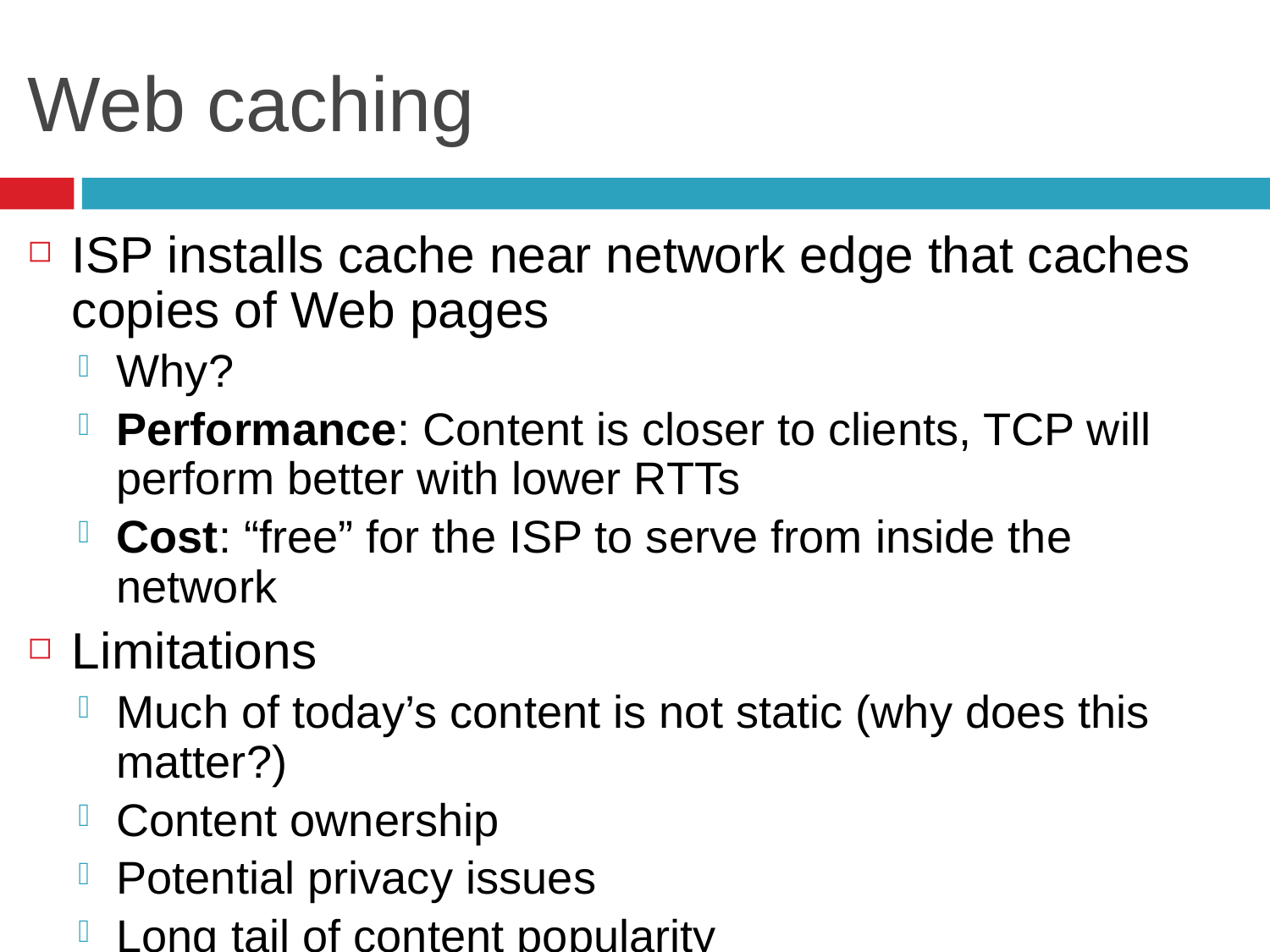

# Web caching
15
ISP installs cache near network edge that caches copies of Web pages
Why?
Performance: Content is closer to clients, TCP will perform better with lower RTTs
Cost: “free” for the ISP to serve from inside the network
Limitations
Much of today’s content is not static (why does this matter?)
Content ownership
Potential privacy issues
Long tail of content popularity